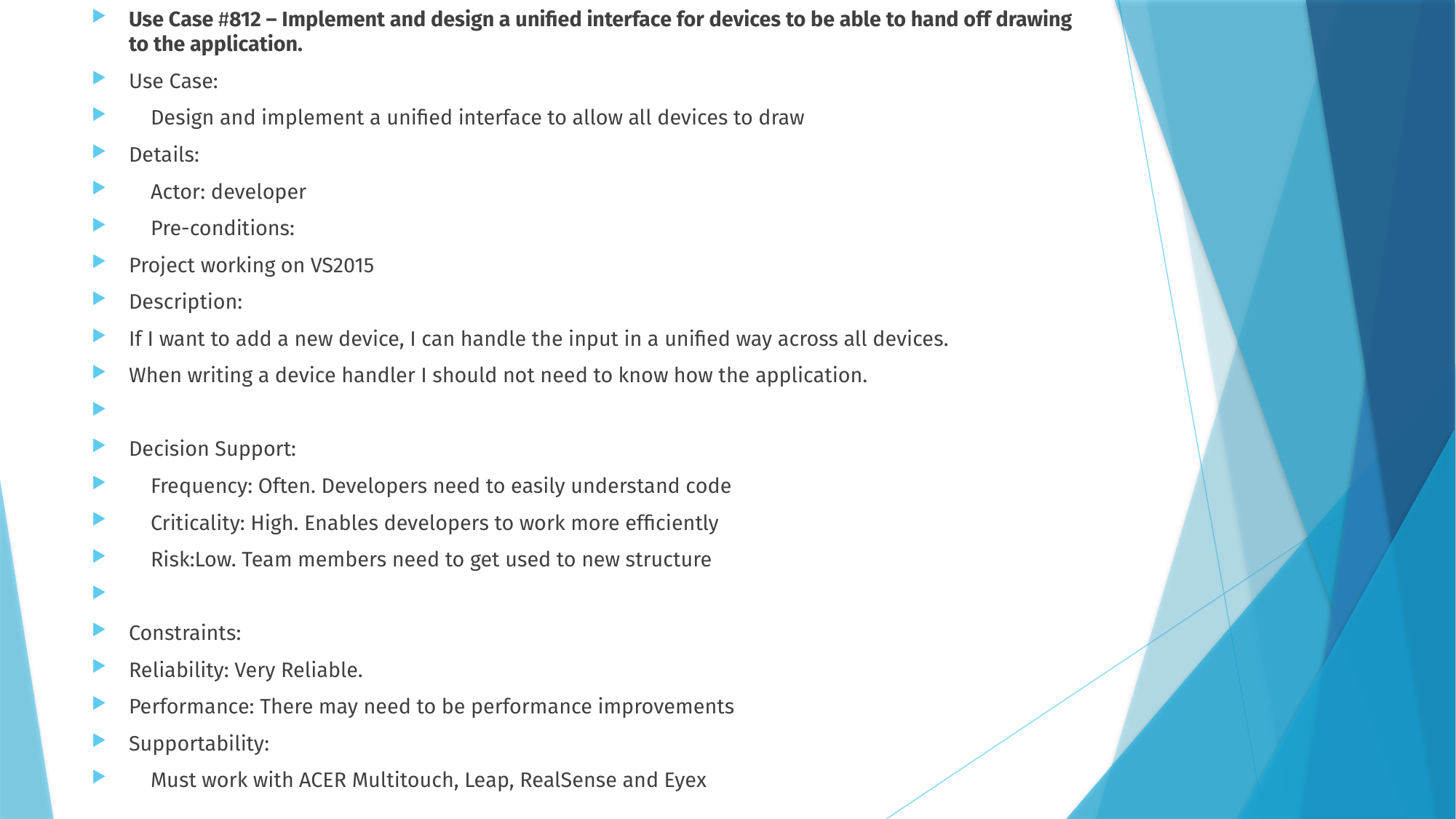

Use Case #812 – Implement and design a unified interface for devices to be able to hand off drawing to the application.
Use Case:
    Design and implement a unified interface to allow all devices to draw
Details:
    Actor: developer
    Pre-conditions:
Project working on VS2015
Description:
If I want to add a new device, I can handle the input in a unified way across all devices.
When writing a device handler I should not need to know how the application.

Decision Support:
    Frequency: Often. Developers need to easily understand code
    Criticality: High. Enables developers to work more efficiently
    Risk:Low. Team members need to get used to new structure

Constraints:
Reliability: Very Reliable.
Performance: There may need to be performance improvements
Supportability:
    Must work with ACER Multitouch, Leap, RealSense and Eyex